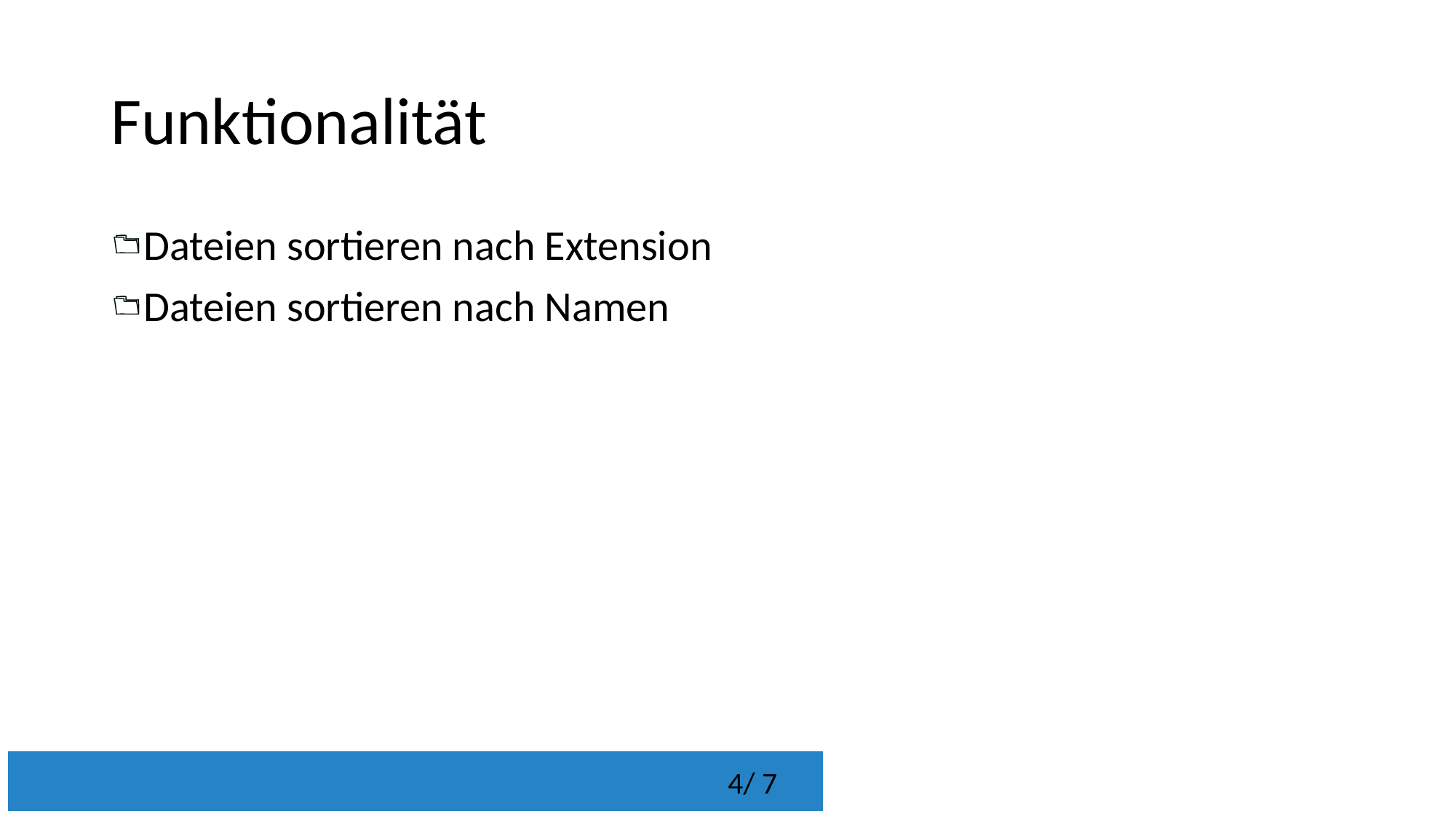

# Funktionalität
Dateien sortieren nach Extension
Dateien sortieren nach Namen

 4/ 7